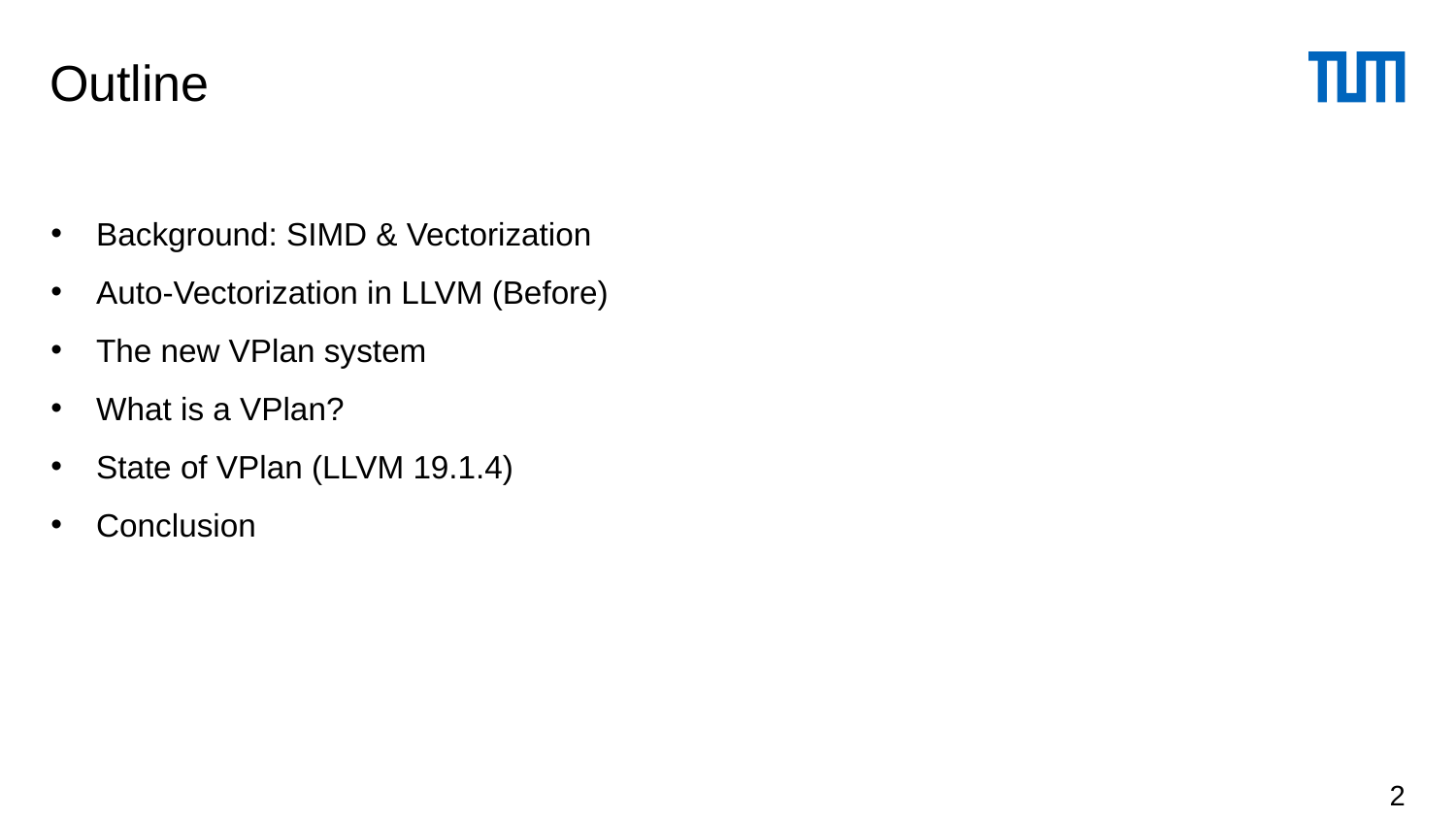

# Outline
Background: SIMD & Vectorization
Auto-Vectorization in LLVM (Before)
The new VPlan system
What is a VPlan?
State of VPlan (LLVM 19.1.4)
Conclusion

2